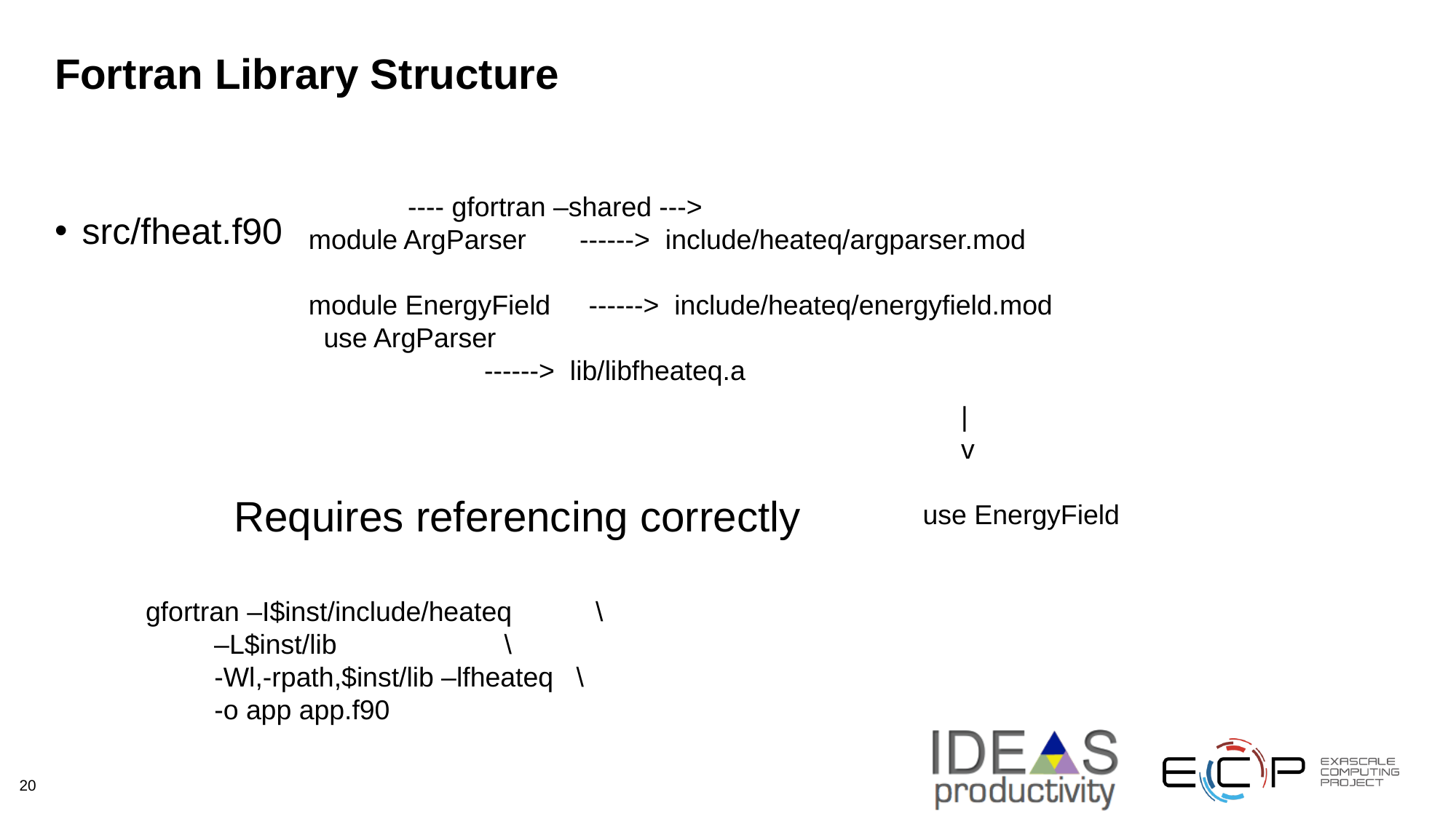

# Fortran Library Structure
             ---- gfortran –shared --->
module ArgParser       ------>  include/heateq/argparser.mod

module EnergyField     ------>  include/heateq/energyfield.mod
  use ArgParser
                       ------>  lib/libfheateq.a
src/fheat.f90
     |
     v

use EnergyField
Requires referencing correctly
gfortran –I$inst/include/heateq           \
         –L$inst/lib                      \
         -Wl,-rpath,$inst/lib –lfheateq   \
         -o app app.f90